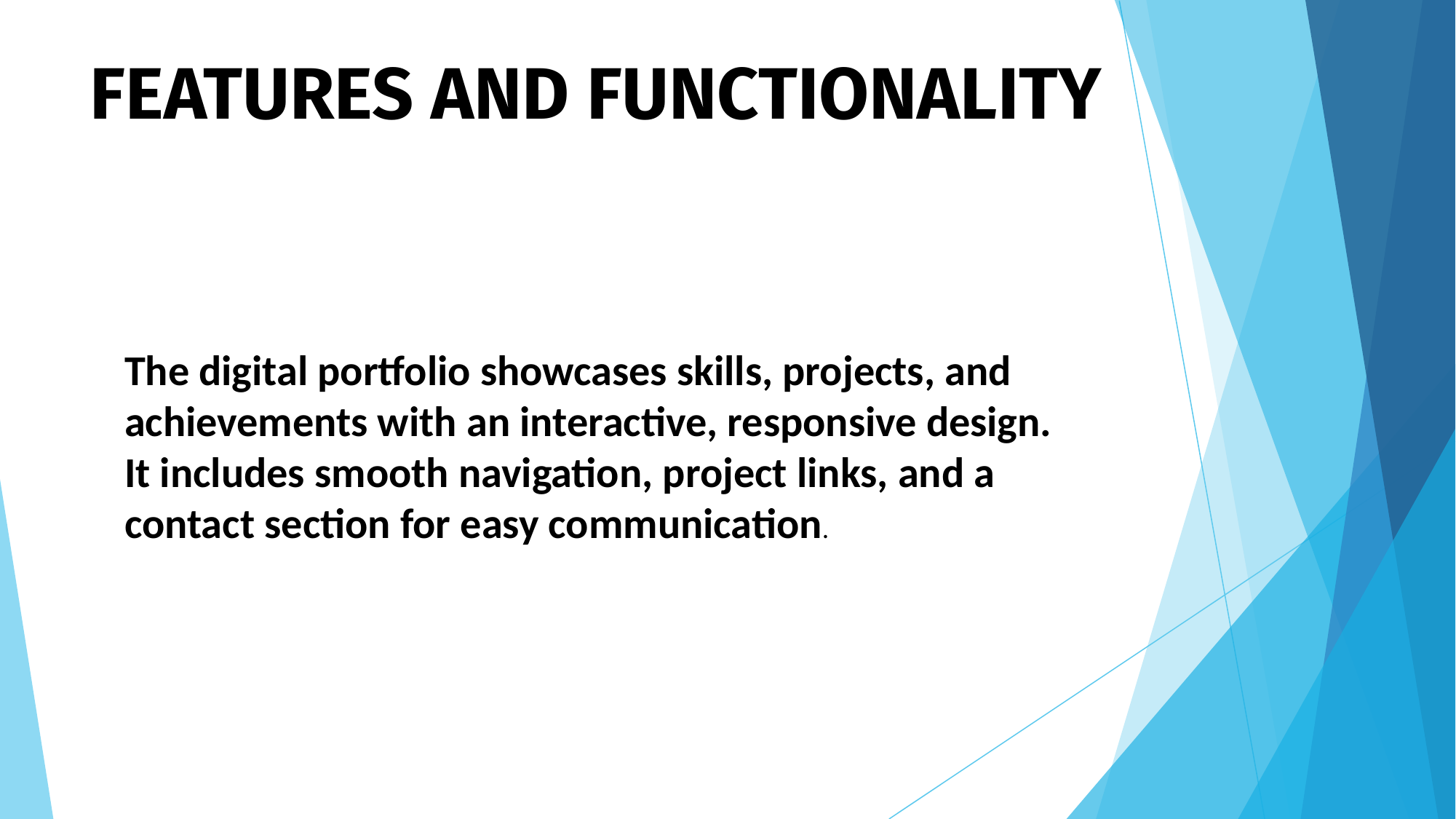

# FEATURES AND FUNCTIONALITY
The digital portfolio showcases skills, projects, and achievements with an interactive, responsive design. It includes smooth navigation, project links, and a contact section for easy communication.